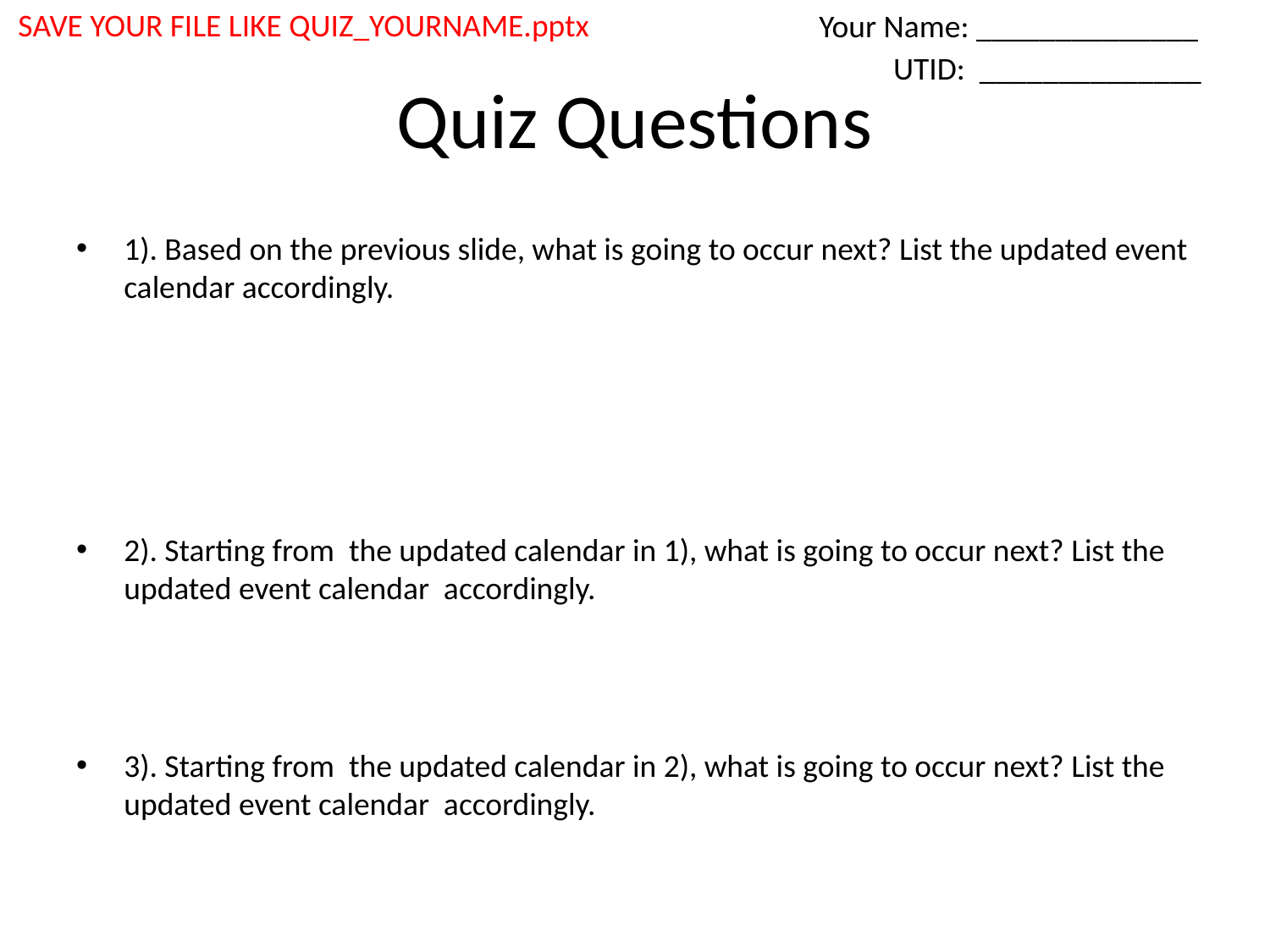

Your Name: ______________
SAVE YOUR FILE LIKE QUIZ_YOURNAME.pptx
# Quiz Questions
UTID:  ______________
1). Based on the previous slide, what is going to occur next? List the updated event calendar accordingly.

2). Starting from  the updated calendar in 1), what is going to occur next? List the updated event calendar  accordingly.

3). Starting from  the updated calendar in 2), what is going to occur next? List the updated event calendar  accordingly.